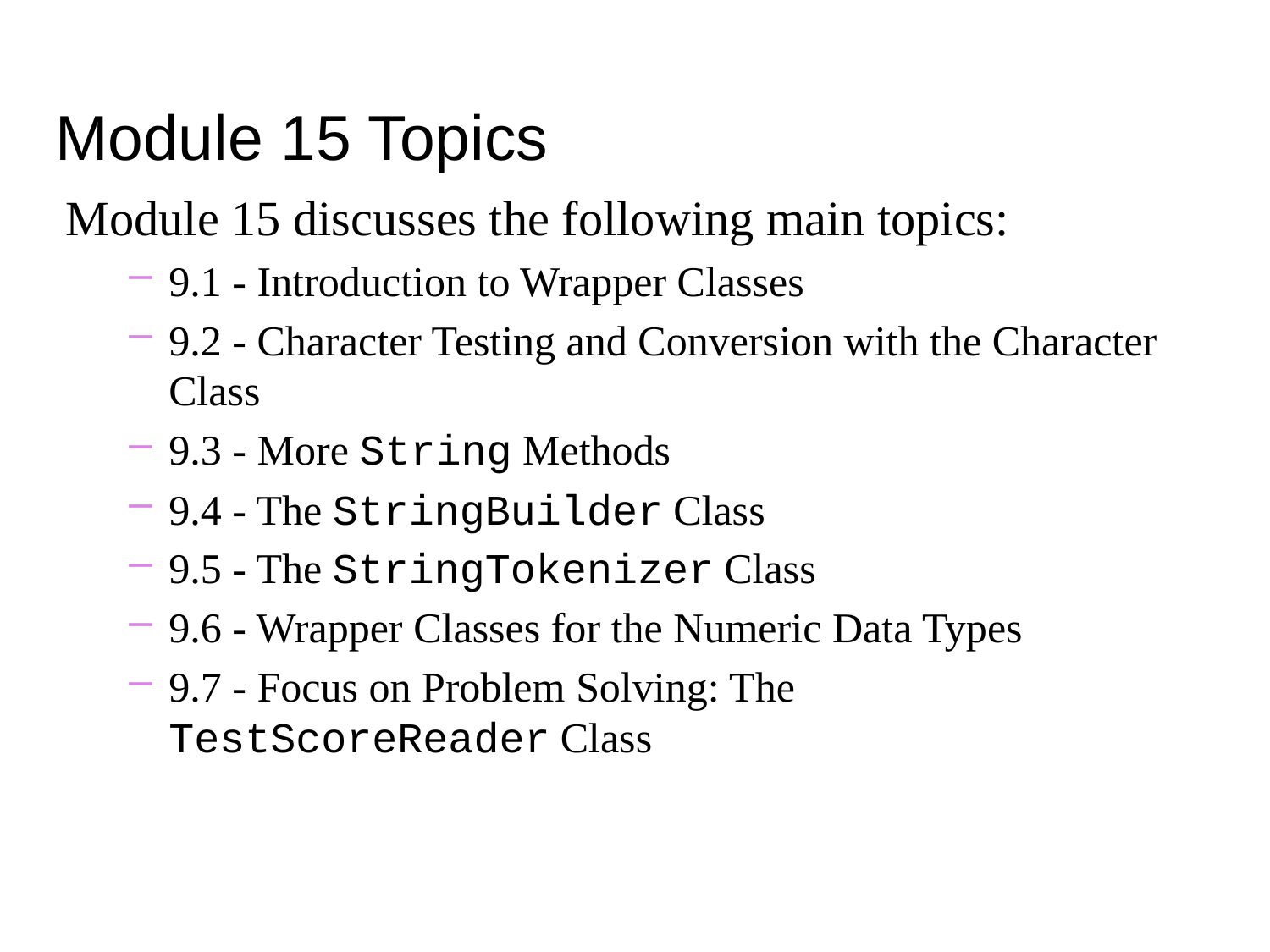

Module 15 Topics
Module 15 discusses the following main topics:
9.1 - Introduction to Wrapper Classes
9.2 - Character Testing and Conversion with the Character Class
9.3 - More String Methods
9.4 - The StringBuilder Class
9.5 - The StringTokenizer Class
9.6 - Wrapper Classes for the Numeric Data Types
9.7 - Focus on Problem Solving: The TestScoreReader Class